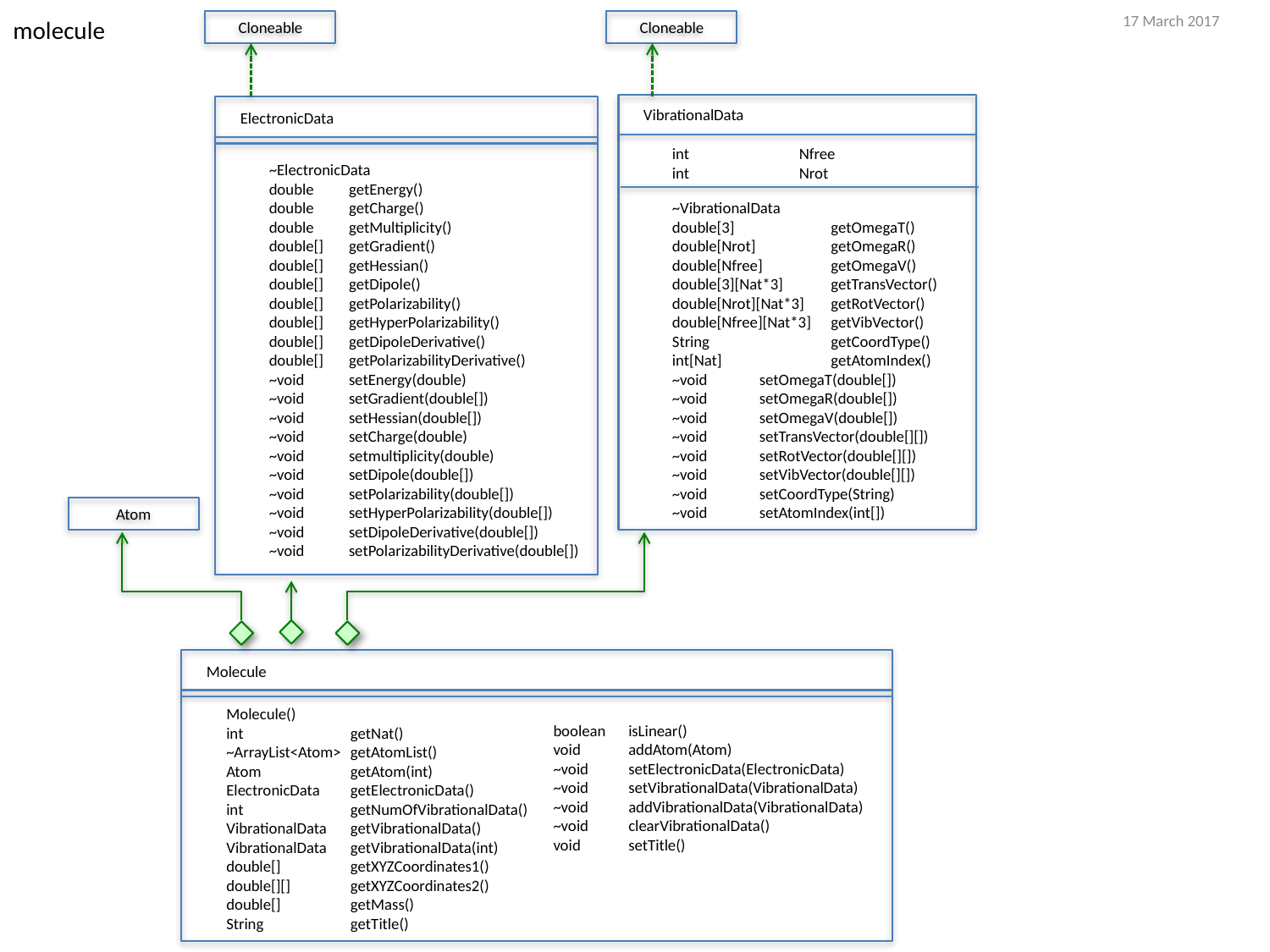

17 March 2017
molecule
Cloneable
Cloneable

VibrationalData
ElectronicData
int	Nfree
int	Nrot
~ElectronicData
double	getEnergy()
double	getCharge()
double	getMultiplicity()
double[]	getGradient()
double[]	getHessian()
double[]	getDipole()
double[]	getPolarizability()
double[]	getHyperPolarizability()
double[]	getDipoleDerivative()
double[]	getPolarizabilityDerivative()
~void	setEnergy(double)
~void	setGradient(double[])
~void	setHessian(double[])
~void	setCharge(double)
~void	setmultiplicity(double)
~void	setDipole(double[])
~void	setPolarizability(double[])
~void	setHyperPolarizability(double[])
~void	setDipoleDerivative(double[])
~void	setPolarizabilityDerivative(double[])
~VibrationalData
double[3]	getOmegaT()
double[Nrot]	getOmegaR()
double[Nfree]	getOmegaV()
double[3][Nat*3]	getTransVector()
double[Nrot][Nat*3]	getRotVector()
double[Nfree][Nat*3]	getVibVector()
String	getCoordType()
int[Nat]	getAtomIndex()
~void	setOmegaT(double[])
~void	setOmegaR(double[])
~void	setOmegaV(double[])
~void	setTransVector(double[][])
~void	setRotVector(double[][])
~void	setVibVector(double[][])
~void	setCoordType(String)
~void	setAtomIndex(int[])
Atom

Molecule
Molecule()
int	getNat()
~ArrayList<Atom>	getAtomList()
Atom	getAtom(int)
ElectronicData	getElectronicData()
int	getNumOfVibrationalData()
VibrationalData	getVibrationalData()
VibrationalData	getVibrationalData(int)
double[]	getXYZCoordinates1()
double[][]	getXYZCoordinates2()
double[]	getMass()
String	getTitle()
boolean 	isLinear()
void	addAtom(Atom)
~void	setElectronicData(ElectronicData)
~void	setVibrationalData(VibrationalData)
~void	addVibrationalData(VibrationalData)
~void	clearVibrationalData()
void	setTitle()